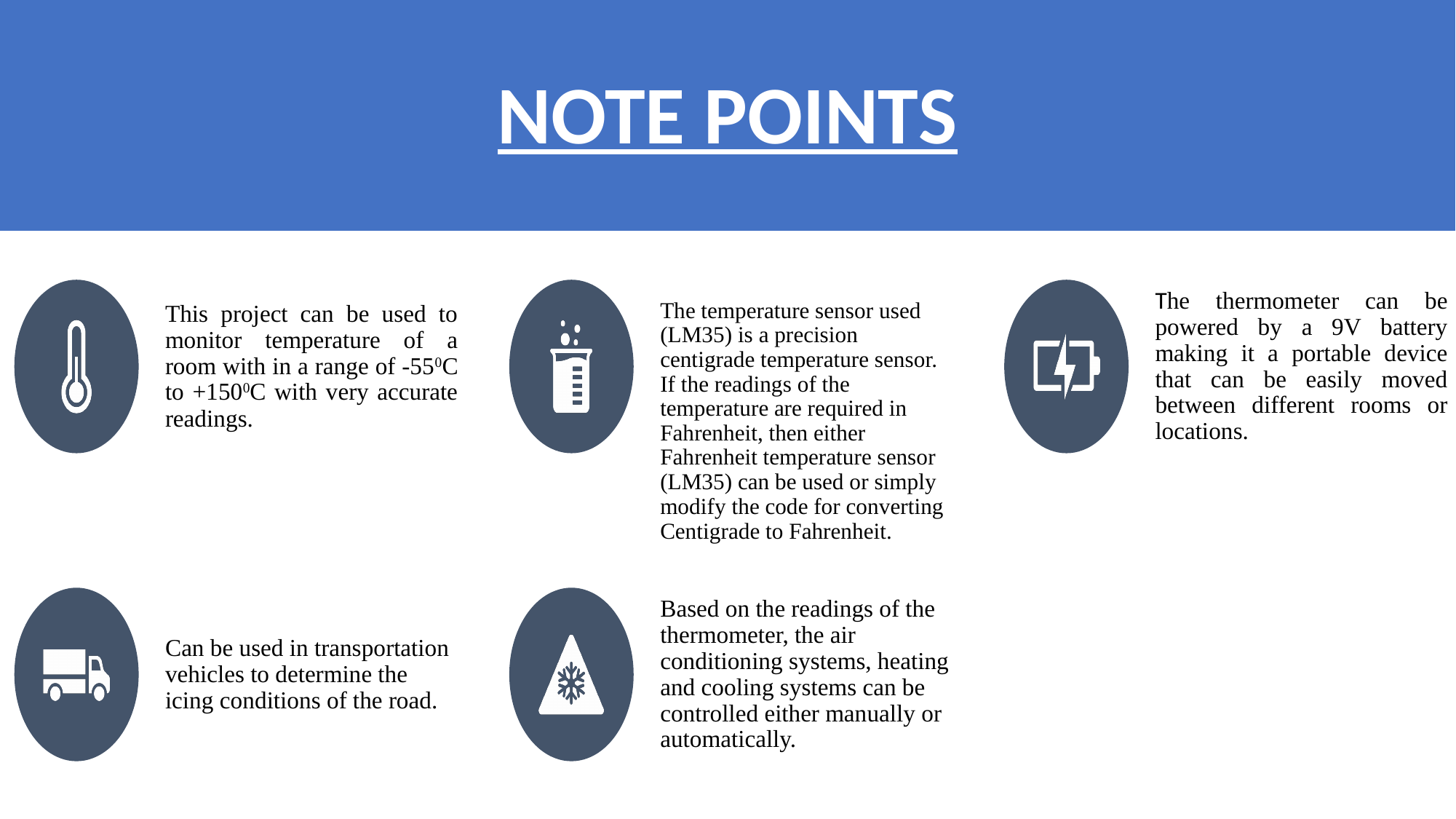

# NOTE POINTS

This project can be used to monitor temperature of a room with in a range of -550C to +1500C with very accurate readings.

The thermometer can be powered by a 9V battery making it a portable device that can be easily moved between different rooms or locations.
The temperature sensor used (LM35) is a precision centigrade temperature sensor. If the readings of the temperature are required in Fahrenheit, then either Fahrenheit temperature sensor (LM35) can be used or simply modify the code for converting Centigrade to Fahrenheit.

Can be used in transportation vehicles to determine the icing conditions of the road.

Based on the readings of the thermometer, the air conditioning systems, heating and cooling systems can be controlled either manually or automatically.